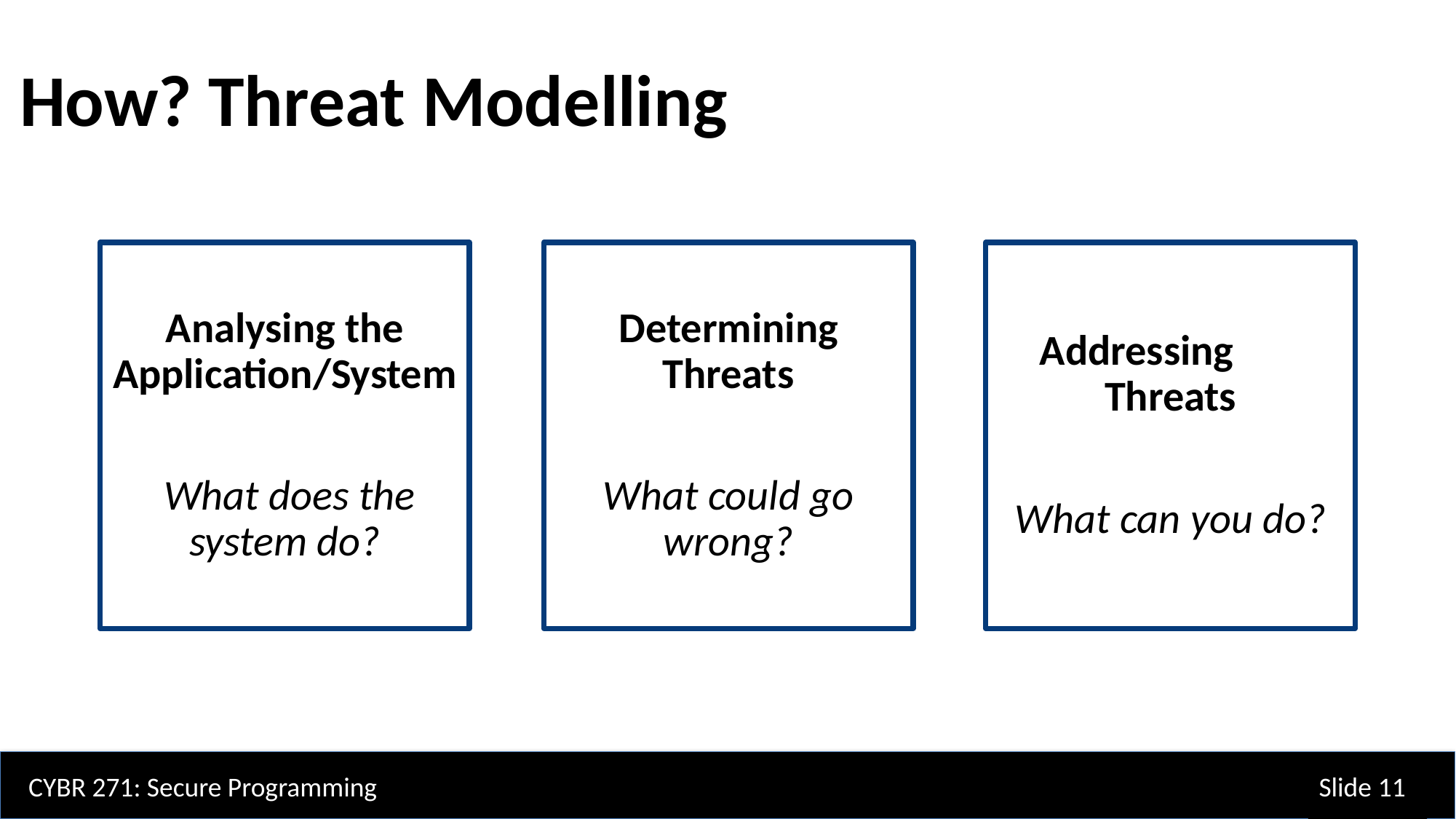

How? Threat Modelling
Analysing the Application/System

 What does the system do?
Determining Threats

What could go wrong?
Addressing        Threats

What can you do?

CYBR 271: Secure Programming
Slide 11